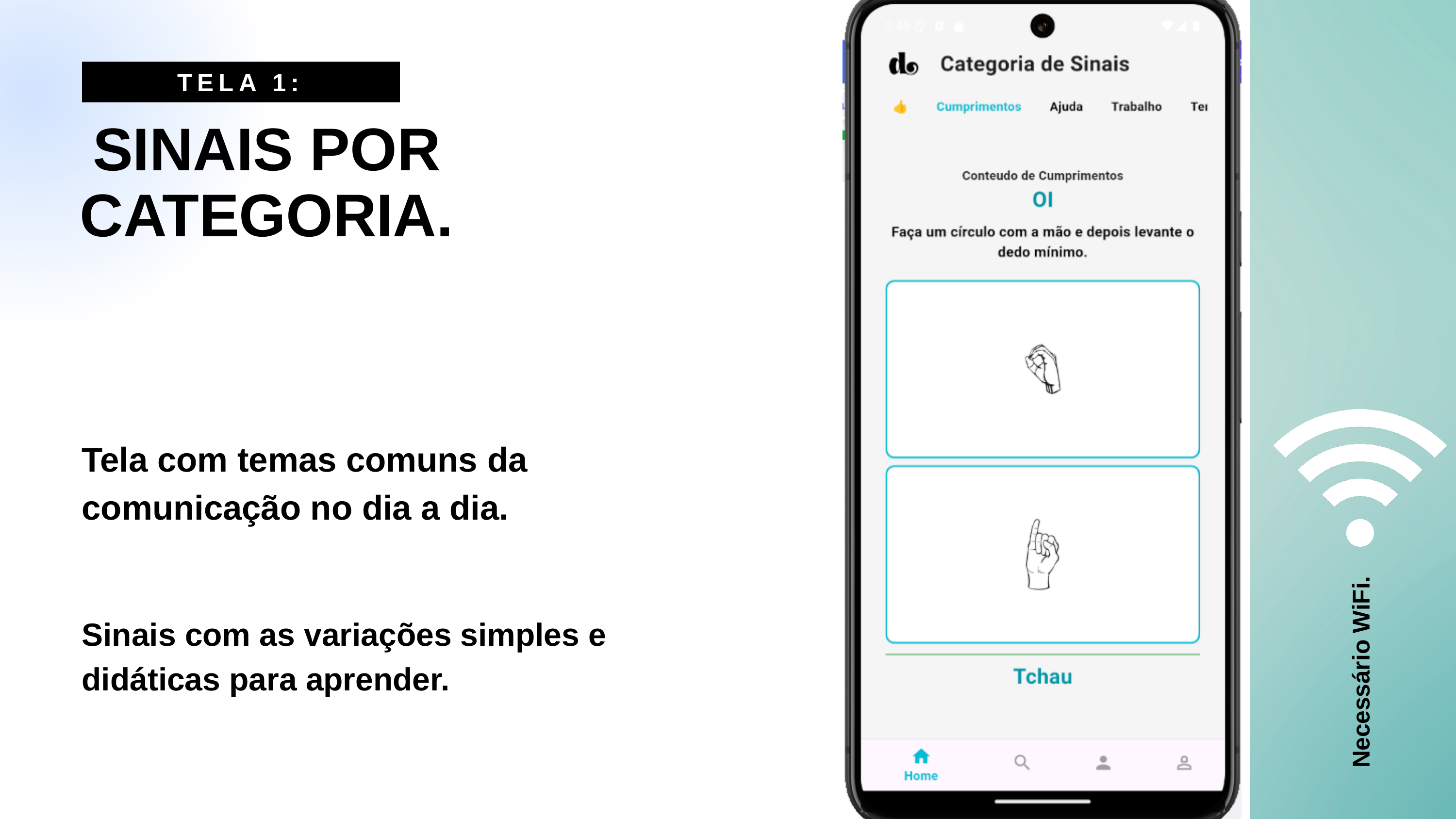

TELA 1:
SINAIS POR CATEGORIA.

Tela com temas comuns da comunicação no dia a dia.
Necessário WiFi.
Sinais com as variações simples e didáticas para aprender.